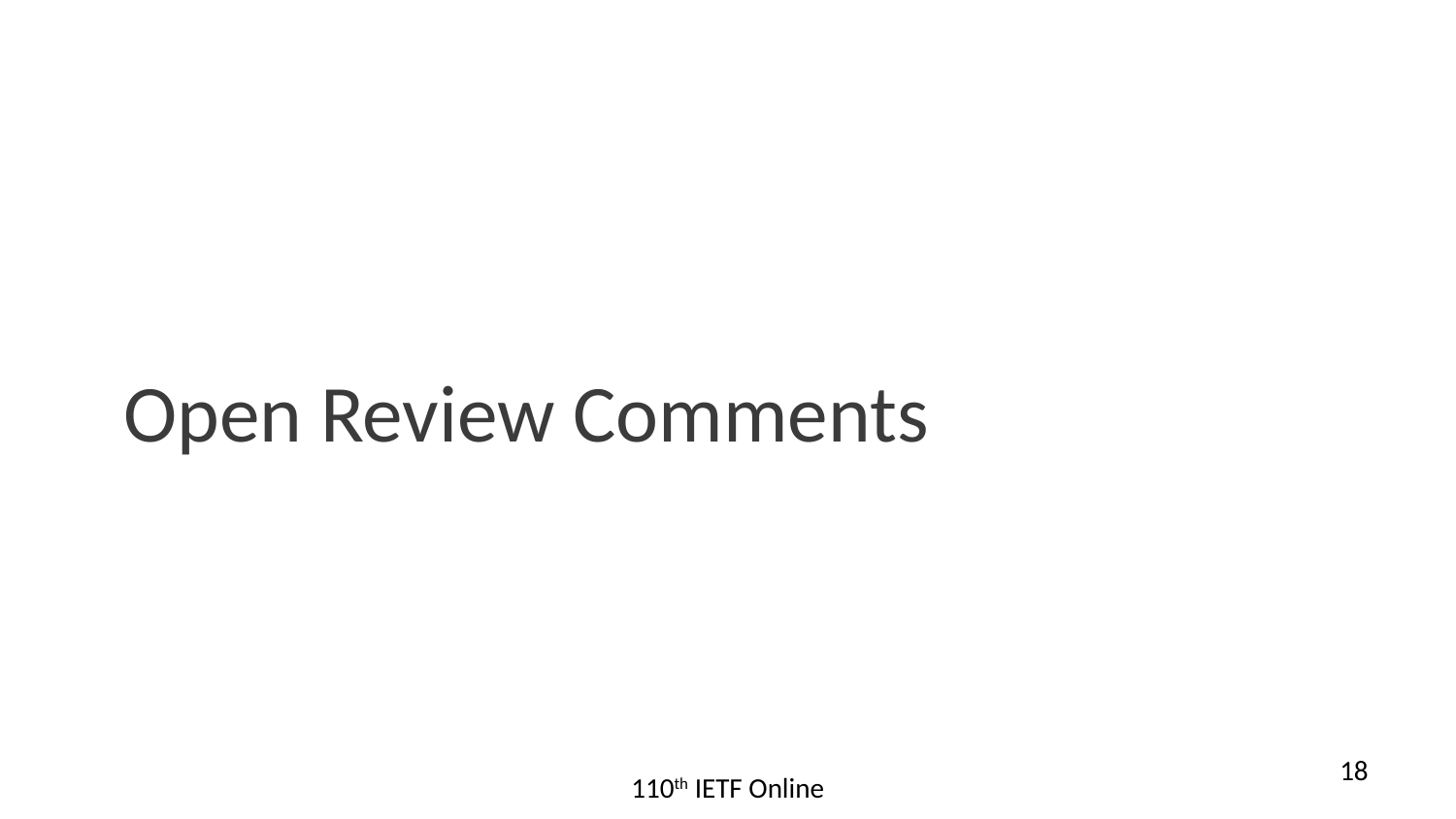

Open Review Comments
18
110th IETF Online